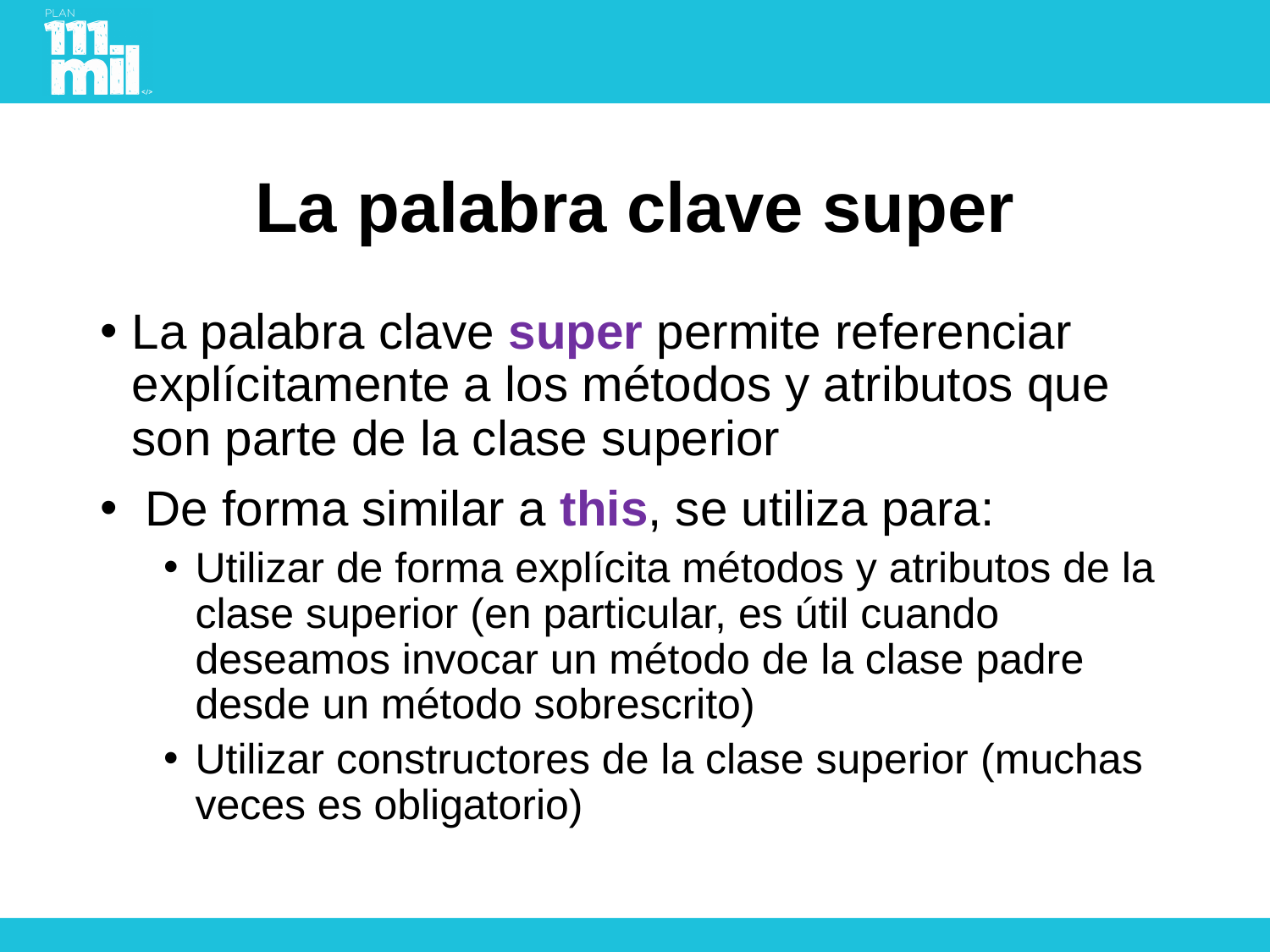

# La palabra clave super
La palabra clave super permite referenciar explícitamente a los métodos y atributos que son parte de la clase superior
 De forma similar a this, se utiliza para:
Utilizar de forma explícita métodos y atributos de la clase superior (en particular, es útil cuando deseamos invocar un método de la clase padre desde un método sobrescrito)
Utilizar constructores de la clase superior (muchas veces es obligatorio)